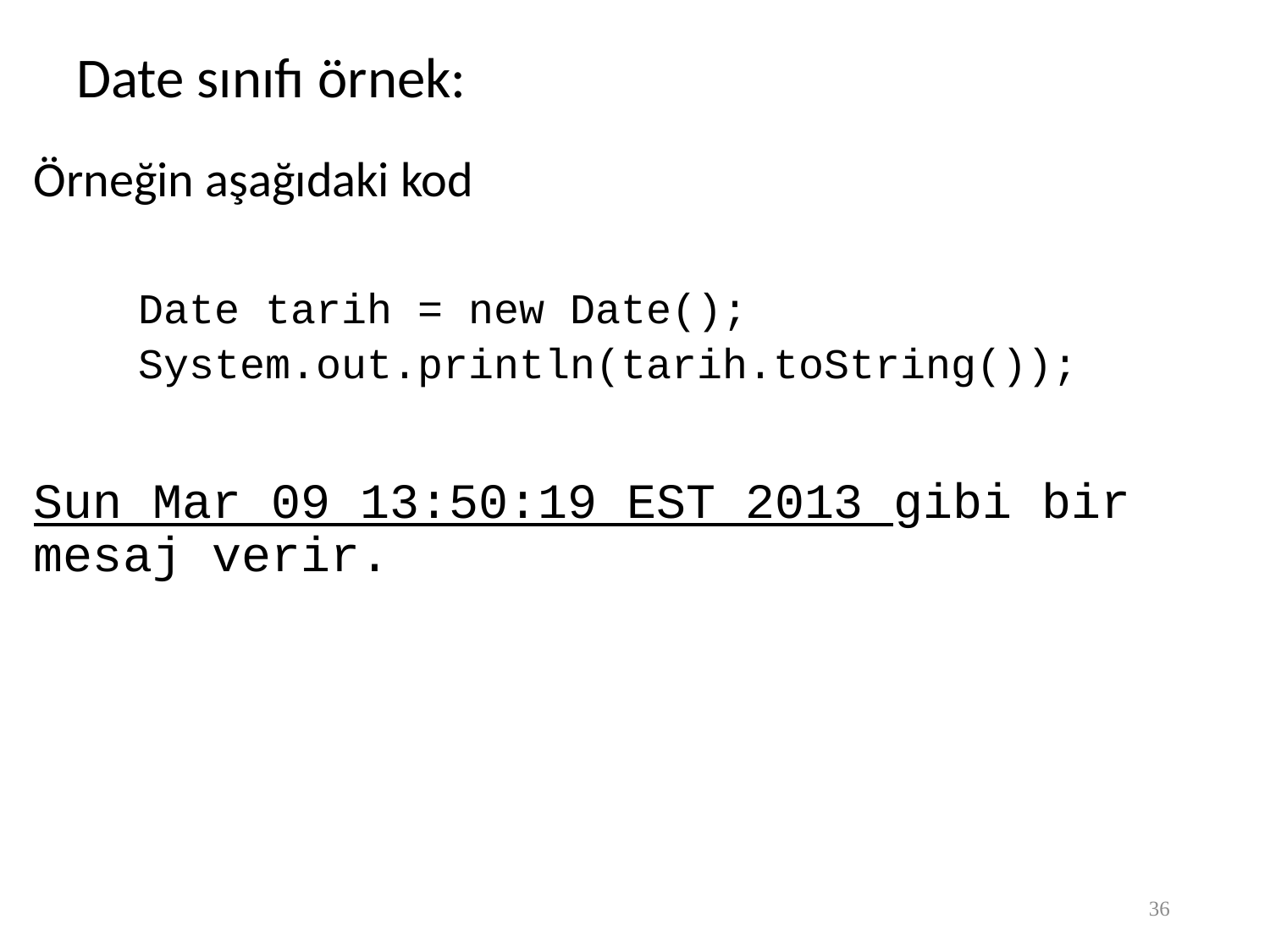

# Date sınıfı örnek:
Örneğin aşağıdaki kod

Date tarih = new Date();
System.out.println(tarih.toString());

Sun Mar 09 13:50:19 EST 2013 gibi bir mesaj verir.
36